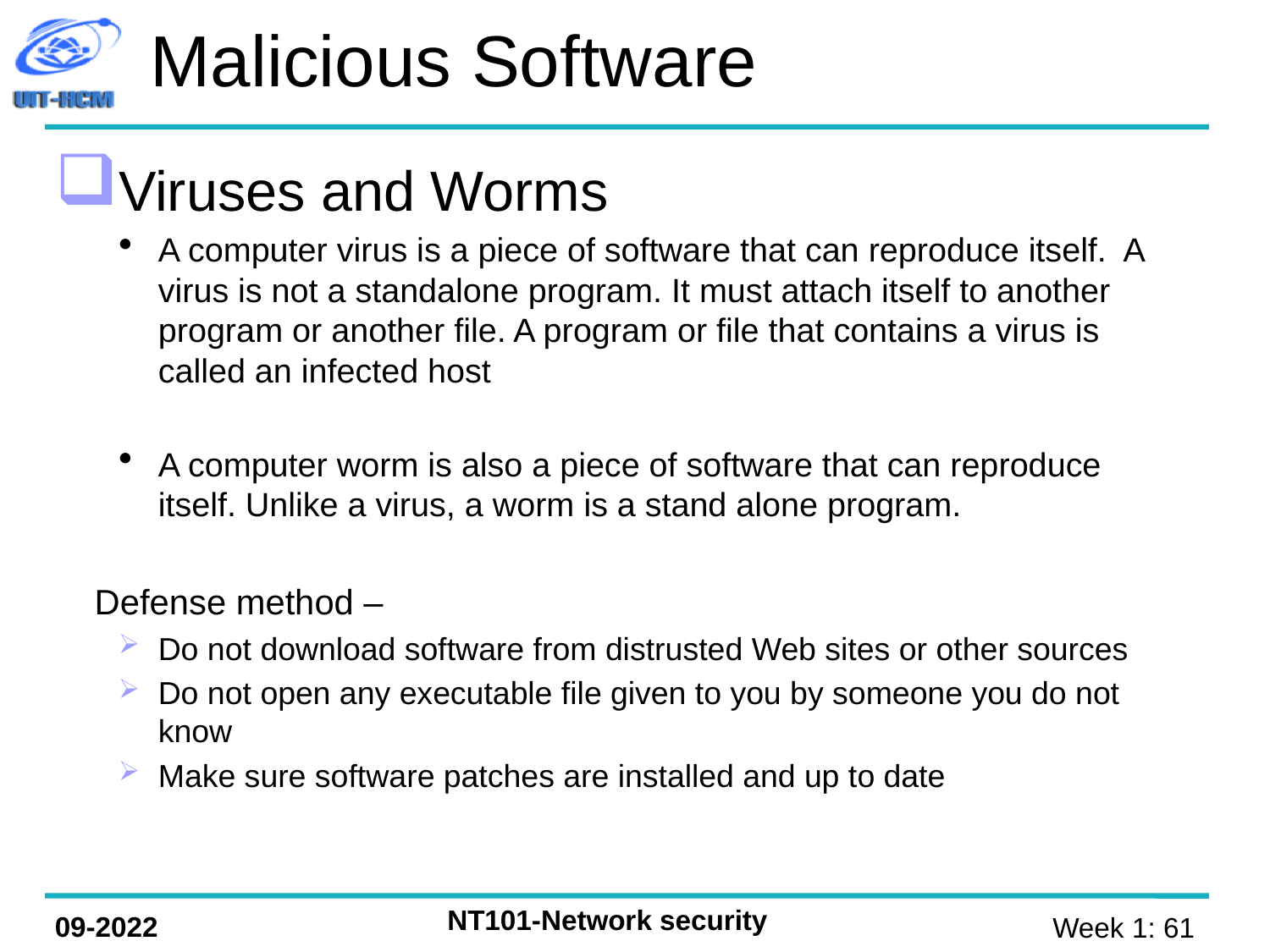

Malicious Software
Viruses and Worms
A computer virus is a piece of software that can reproduce itself.  A virus is not a standalone program. It must attach itself to another program or another file. A program or file that contains a virus is called an infected host

A computer worm is also a piece of software that can reproduce itself. Unlike a virus, a worm is a stand alone program.

	Defense method –
Do not download software from distrusted Web sites or other sources
Do not open any executable file given to you by someone you do not know
Make sure software patches are installed and up to date